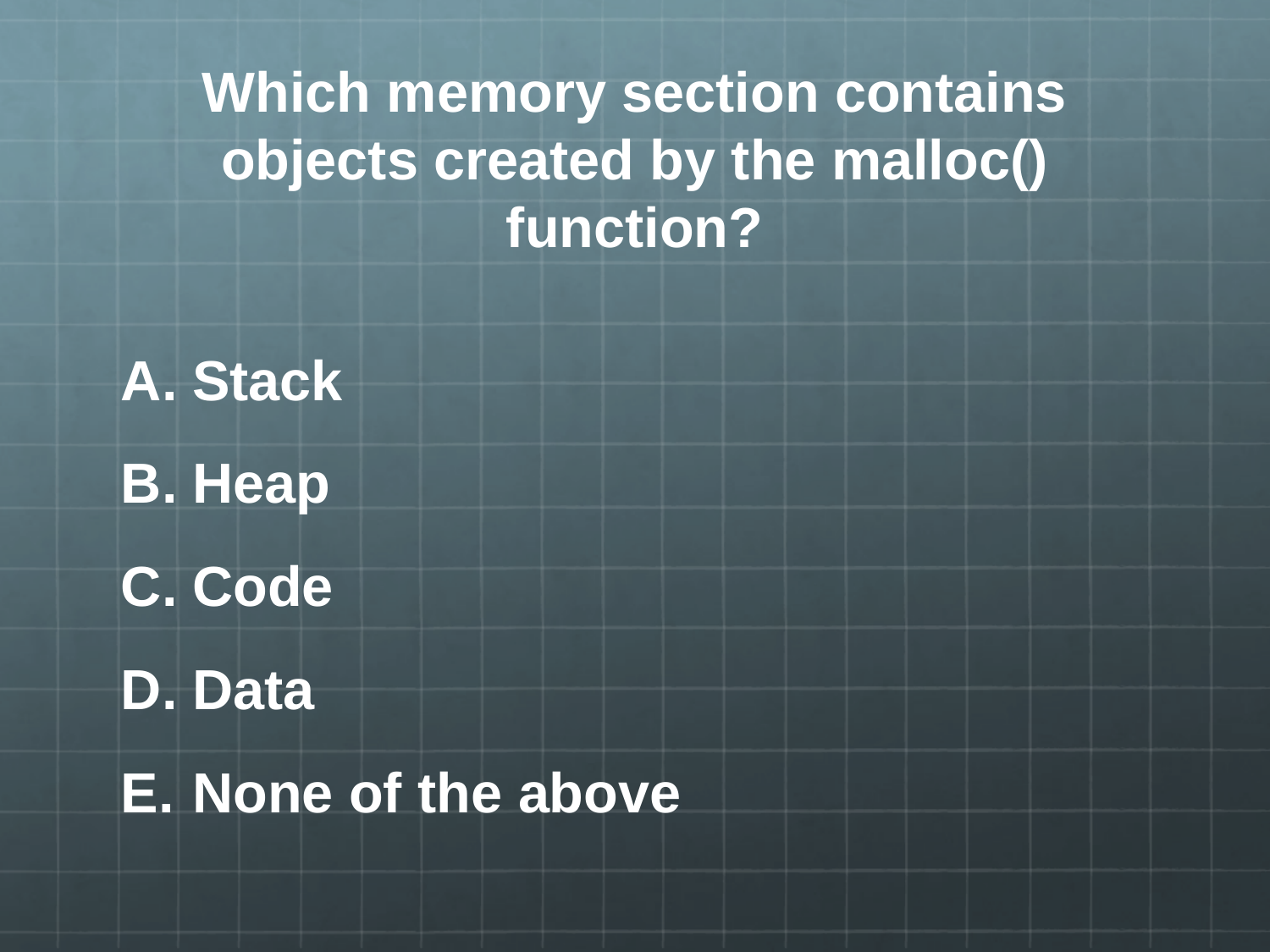

# Which memory section contains objects created by the malloc() function?
Stack
Heap
Code
Data
None of the above